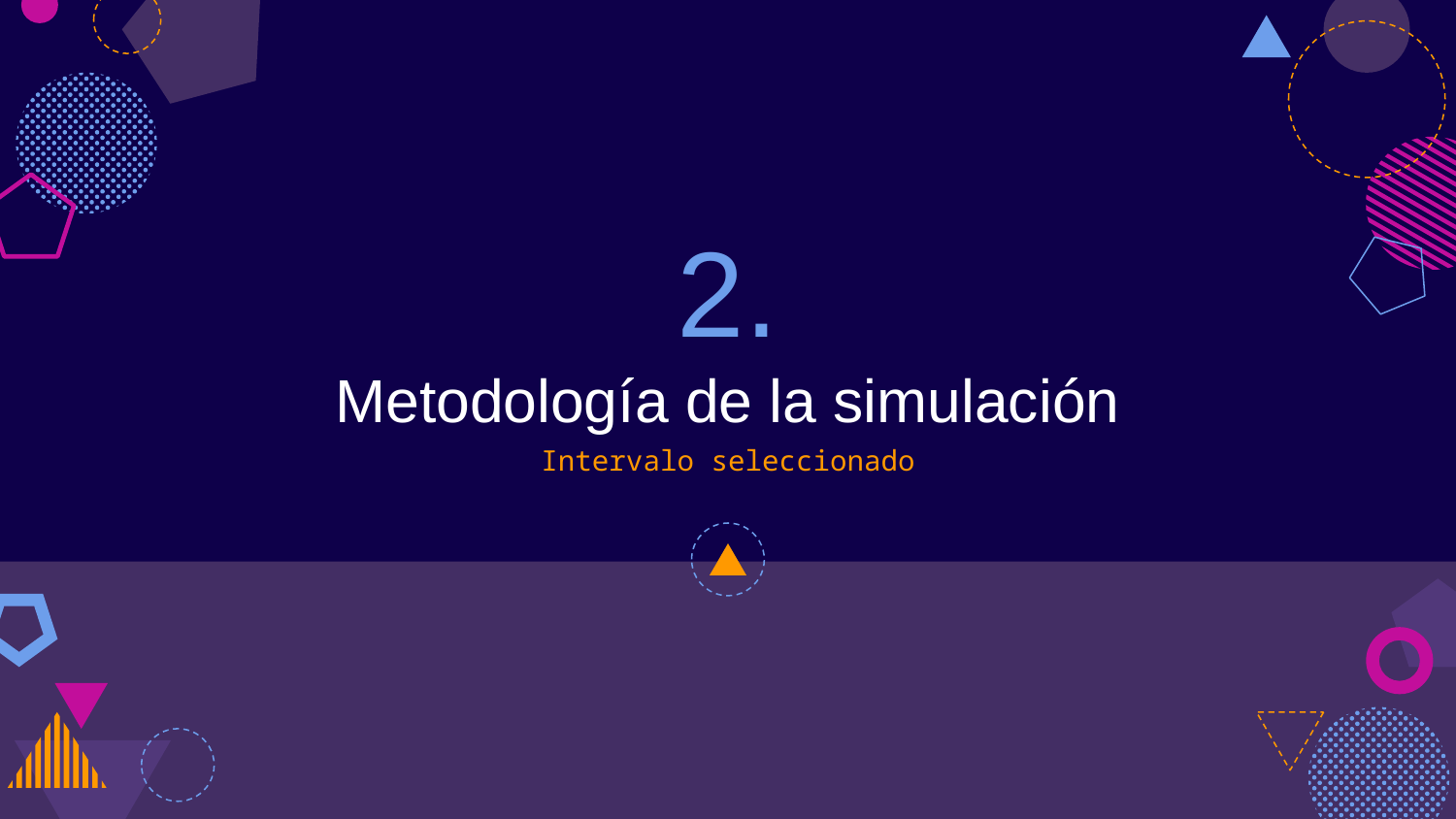

# 2.
Metodología de la simulación
Intervalo seleccionado